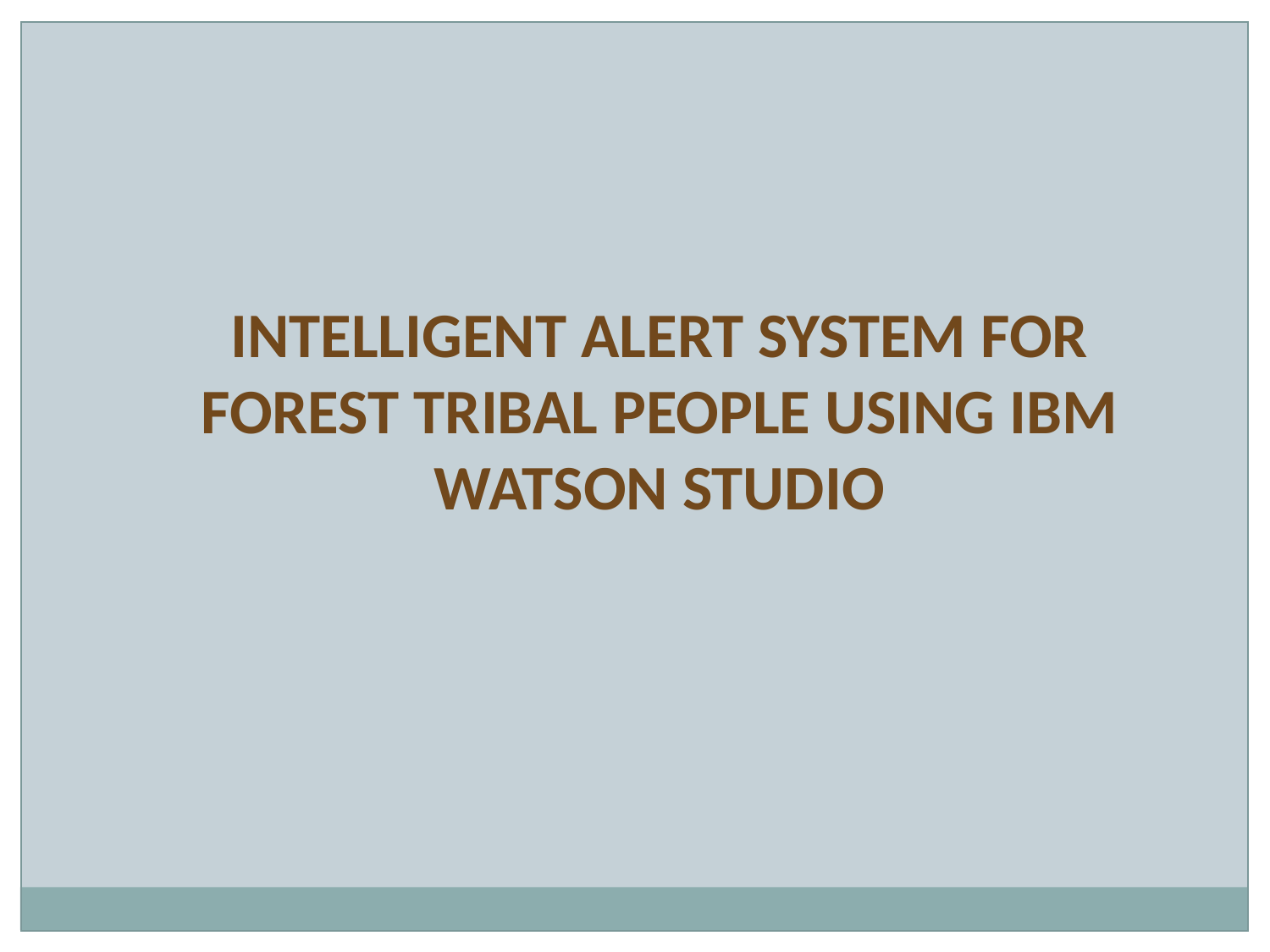

INTELLIGENT ALERT SYSTEM FOR FOREST TRIBAL PEOPLE USING IBM WATSON STUDIO